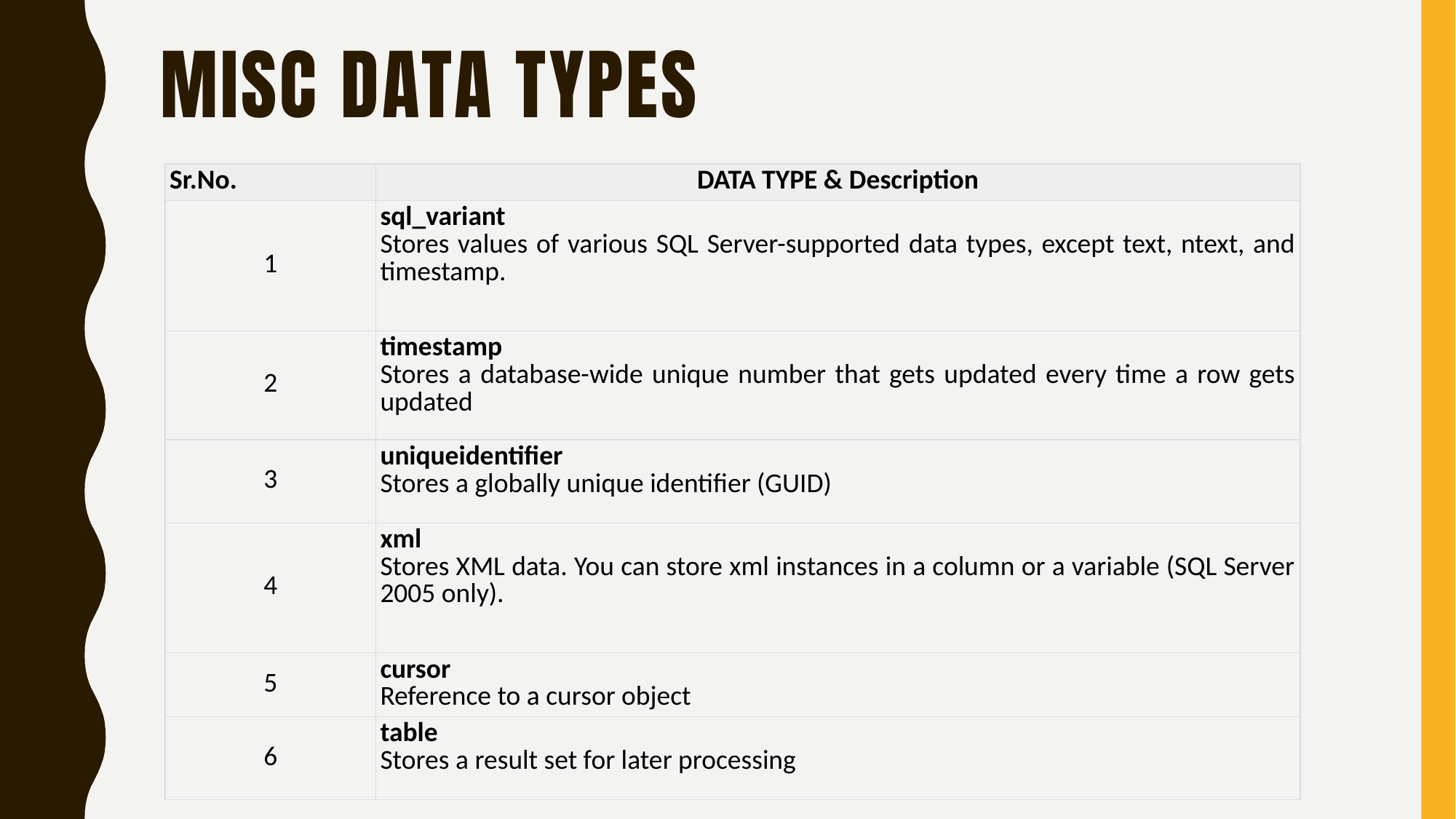

# Misc Data Types
| Sr.No. | DATA TYPE & Description |
| --- | --- |
| 1 | sql\_variant Stores values of various SQL Server-supported data types, except text, ntext, and timestamp. |
| 2 | timestamp Stores a database-wide unique number that gets updated every time a row gets updated |
| 3 | uniqueidentifier Stores a globally unique identifier (GUID) |
| 4 | xml Stores XML data. You can store xml instances in a column or a variable (SQL Server 2005 only). |
| 5 | cursor Reference to a cursor object |
| 6 | table Stores a result set for later processing |